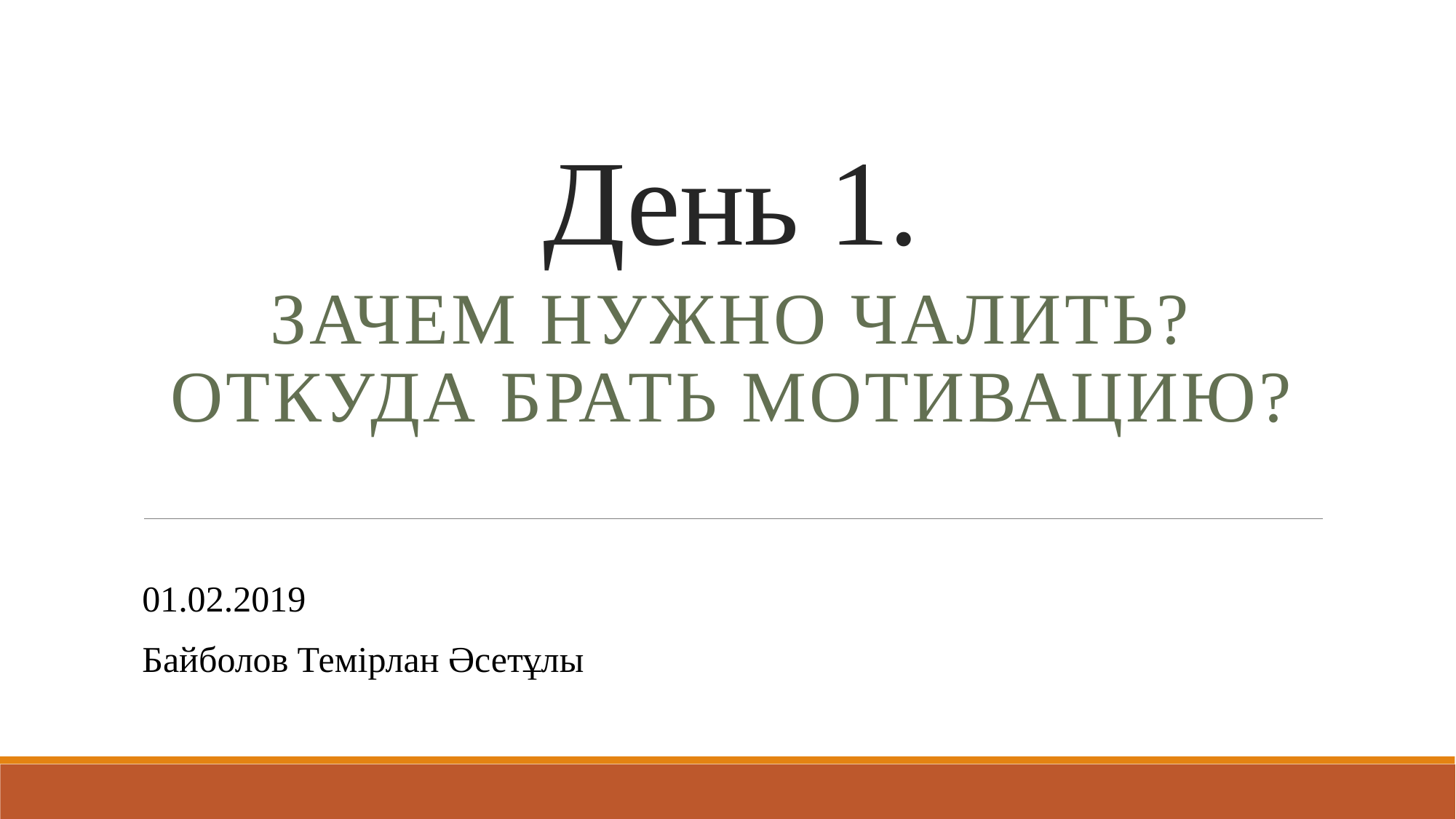

# День 1.
Зачем нужно чалить? Откуда брать мотивацию?

01.02.2019
Байболов Темірлан Әсетұлы